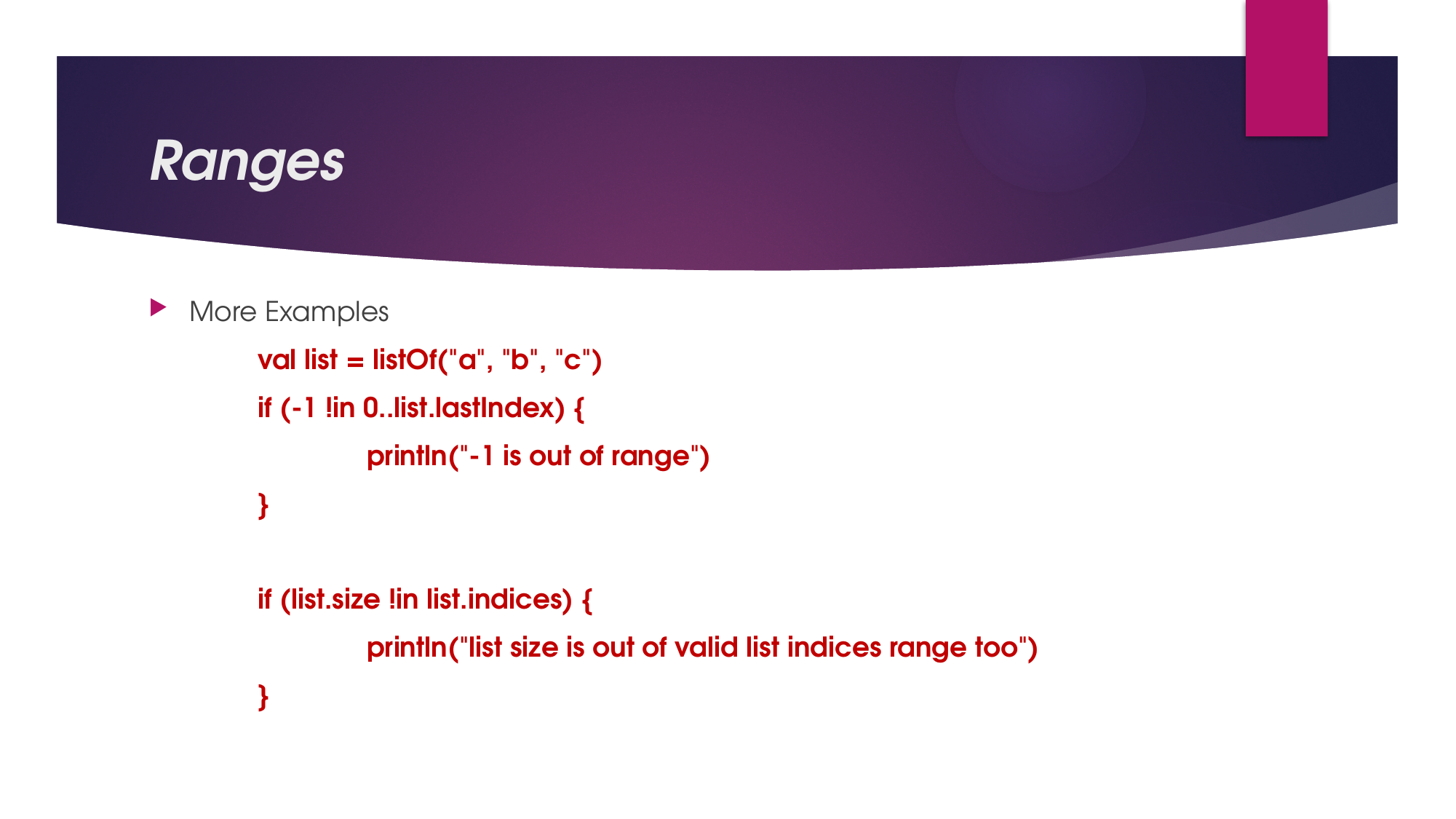

# Ranges
More Examples
	val list = listOf("a", "b", "c")
	if (-1 !in 0..list.lastIndex) {
		println("-1 is out of range")
	}

	if (list.size !in list.indices) {
		println("list size is out of valid list indices range too")
	}